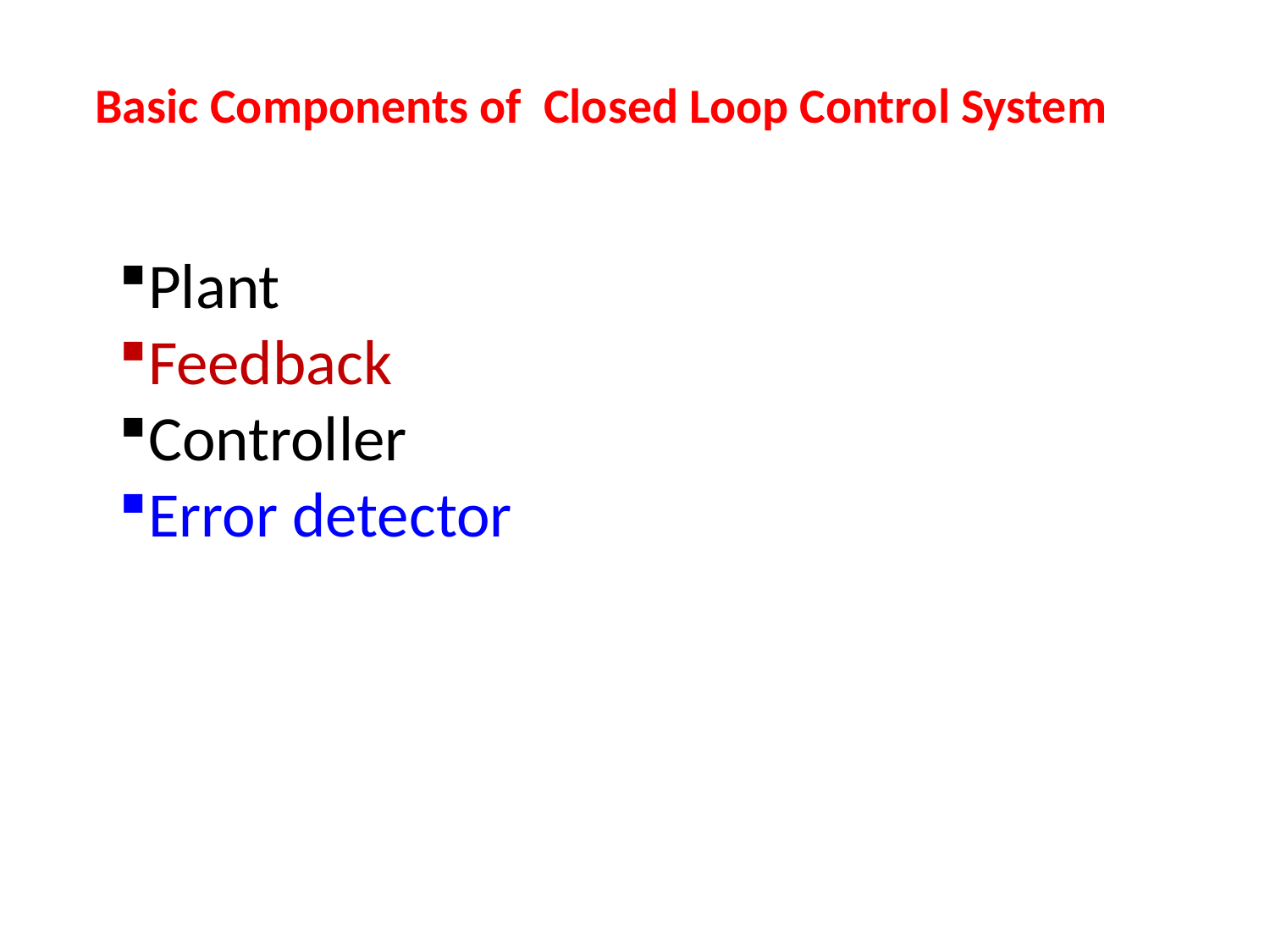

# Basic Components of  Closed Loop Control System
Plant
Feedback
Controller
Error detector